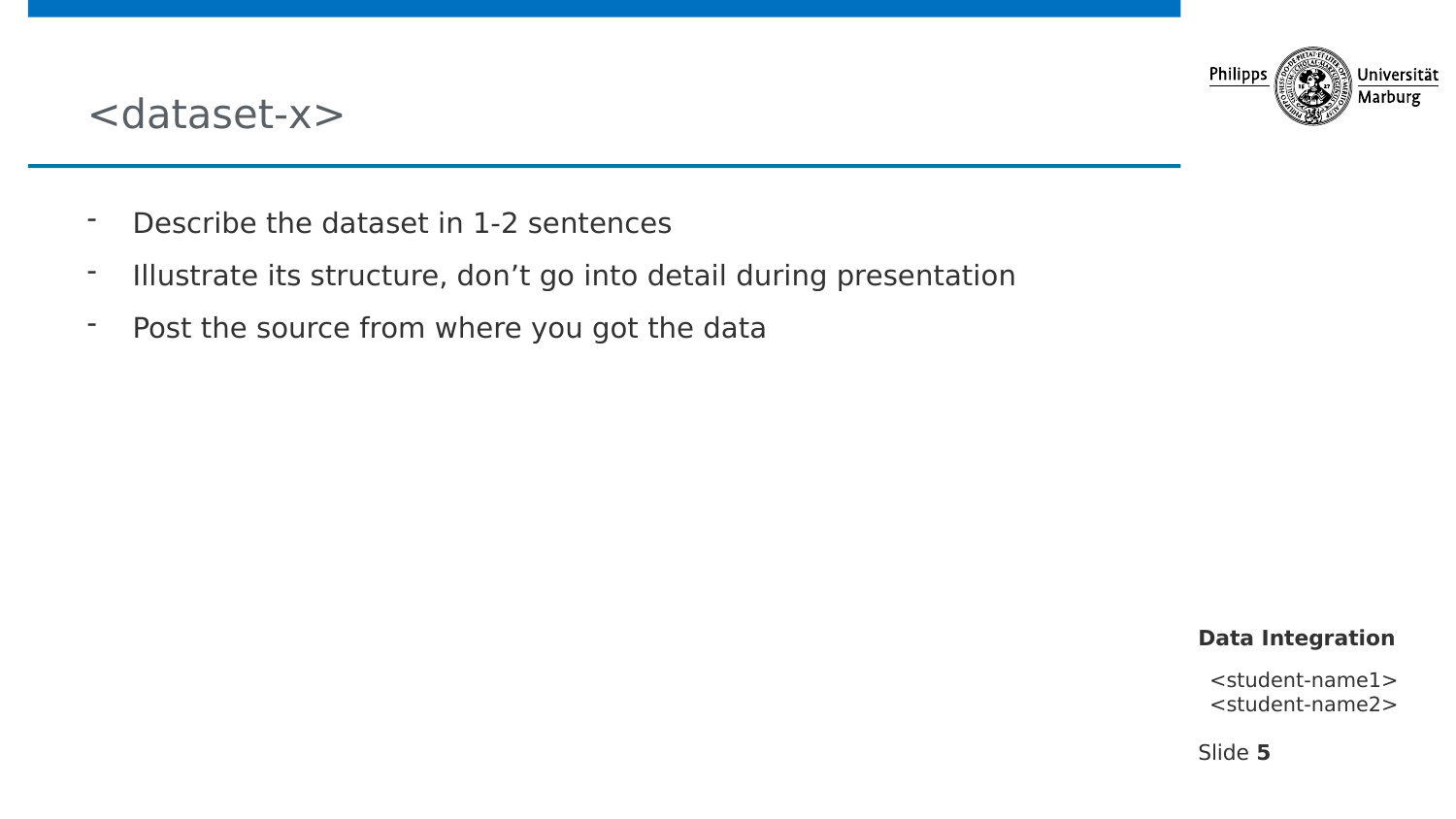

# <dataset-x>
Describe the dataset in 1-2 sentences
Illustrate its structure, don’t go into detail during presentation
Post the source from where you got the data

Data Integration
Slide 5